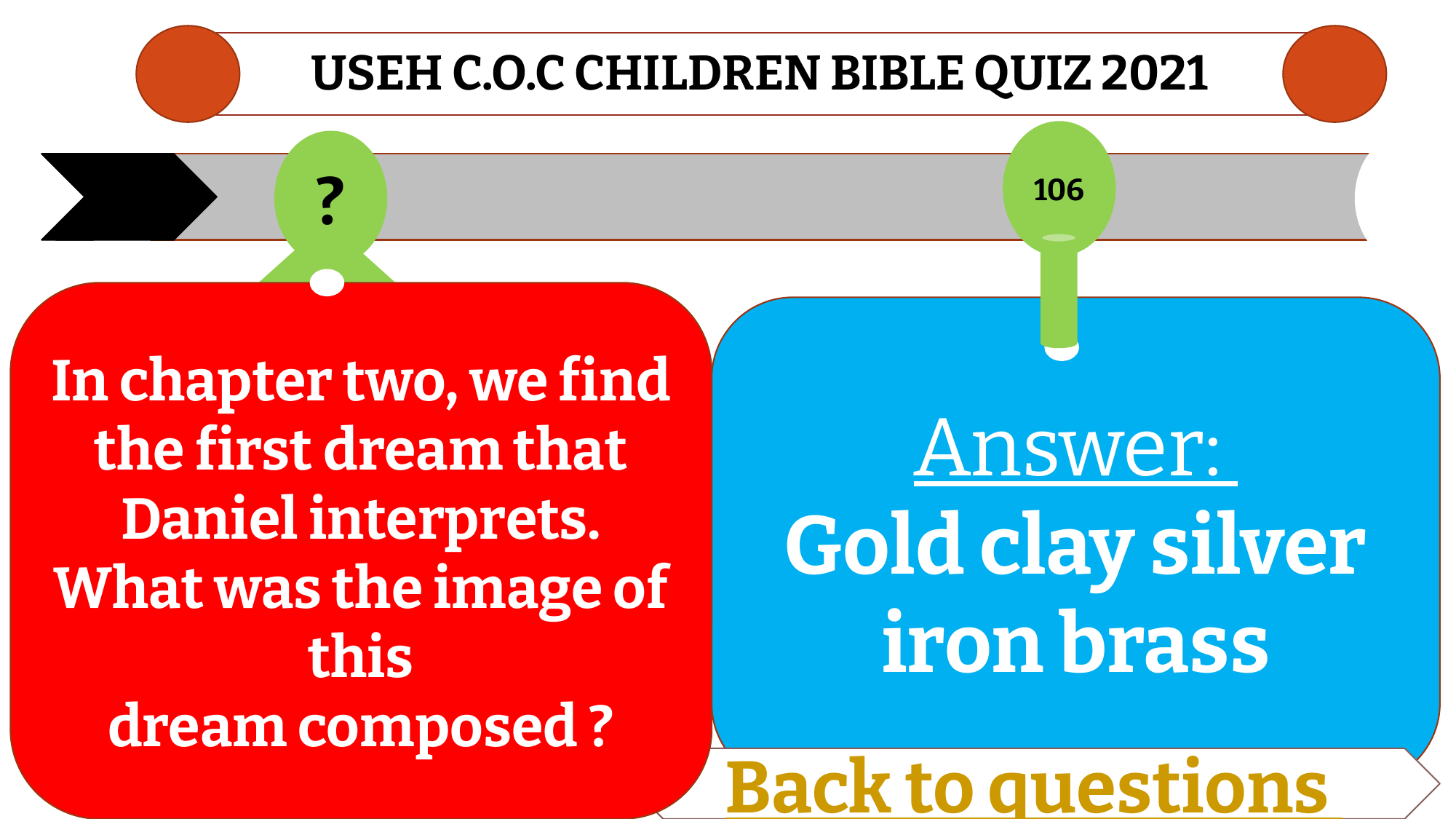

# USEH C.O.C CHILDREN Bible QUIZ 2021
106
?

In chapter two, we find the first dream that Daniel interprets. What was the image of this
dream composed ?
Answer:
Gold clay silver iron brass

Back to questions